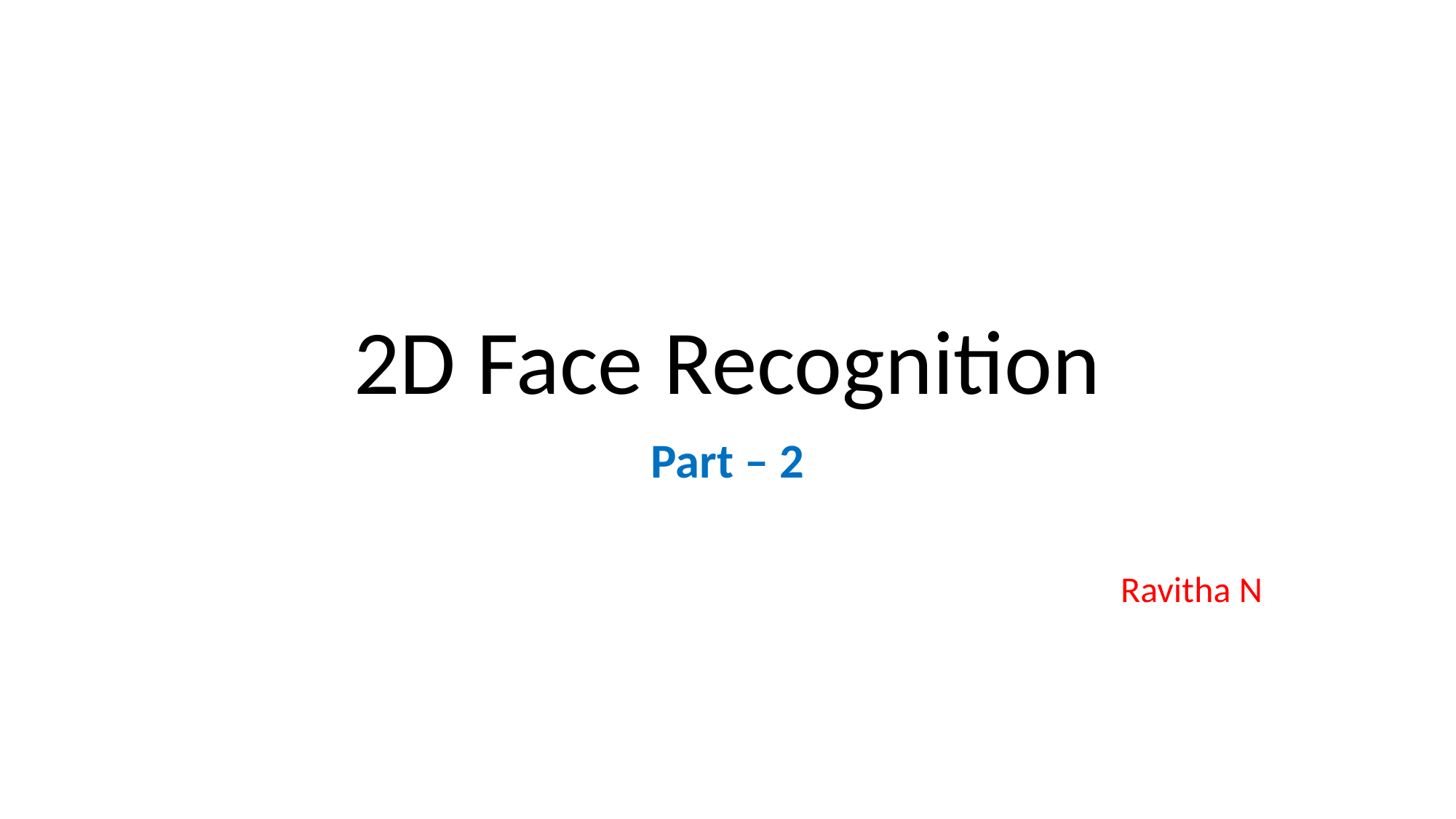

# 2D Face Recognition
Part – 2

Ravitha N